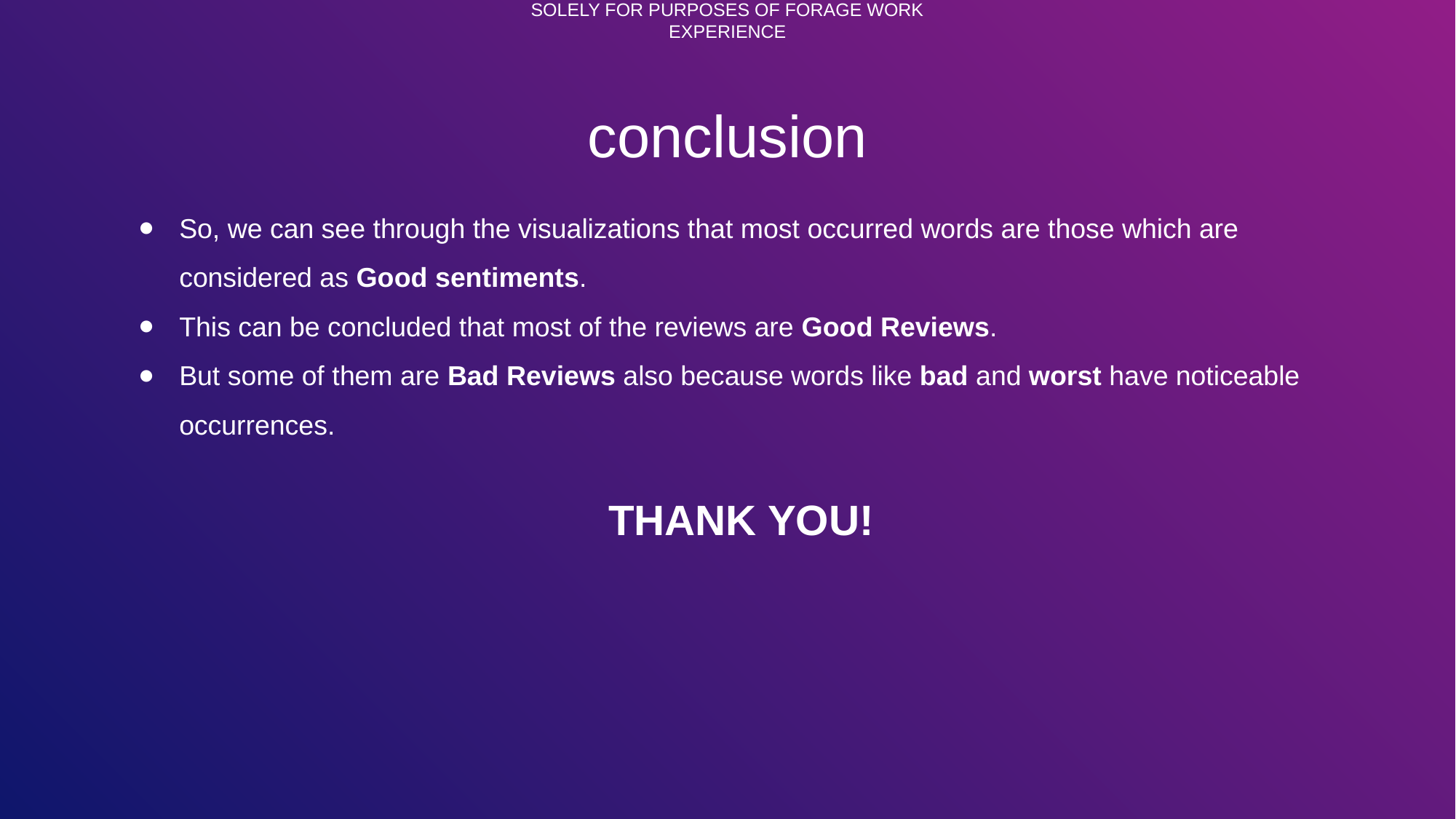

# conclusion
So, we can see through the visualizations that most occurred words are those which are considered as Good sentiments.
This can be concluded that most of the reviews are Good Reviews.
But some of them are Bad Reviews also because words like bad and worst have noticeable occurrences.
THANK YOU!